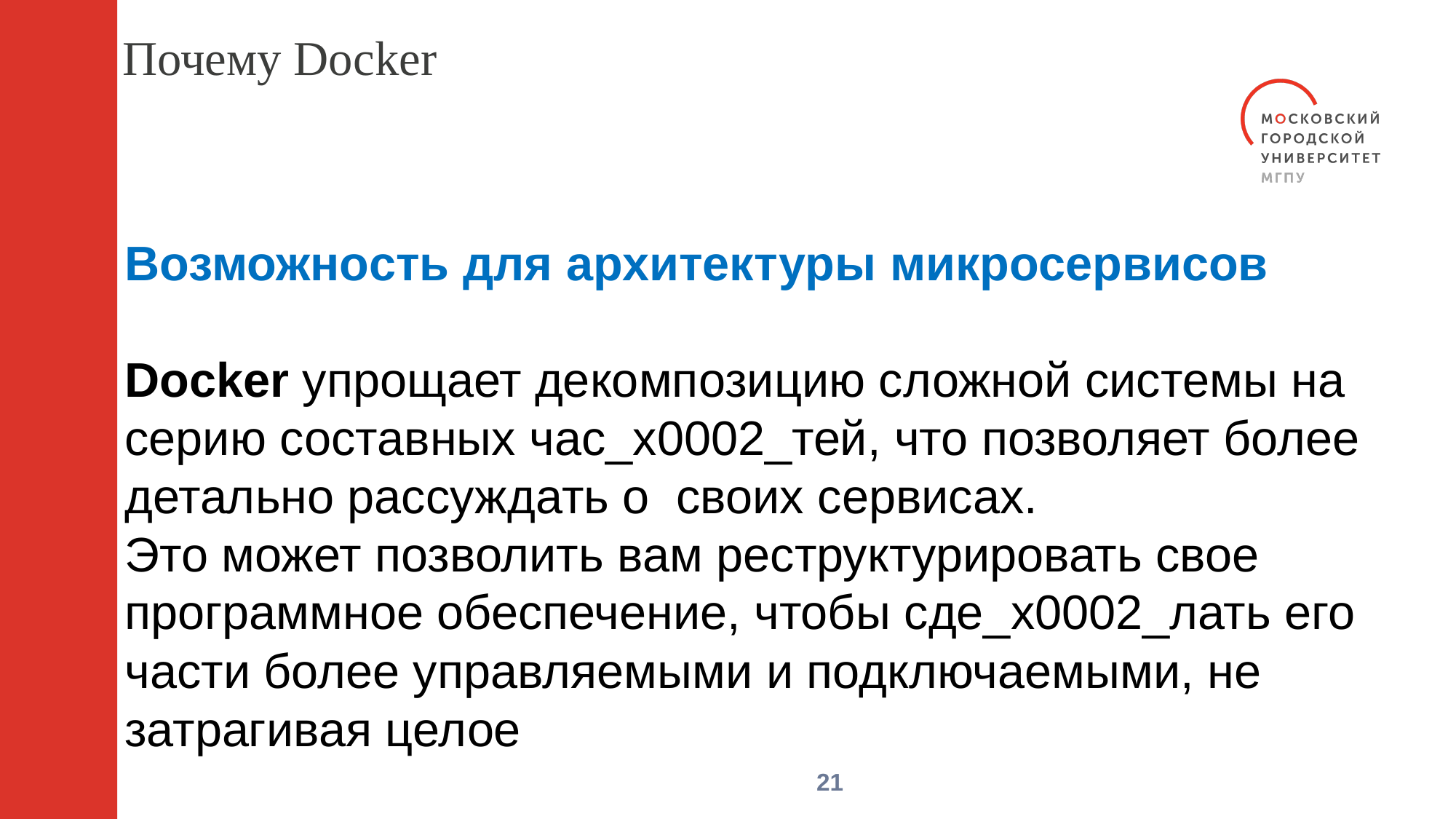

Почему Docker

Возможность для архитектуры микросервисов

Docker упрощает декомпозицию сложной системы на серию составных час_x0002_тей, что позволяет более детально рассуждать о  своих сервисах.
Это может позволить вам реструктурировать свое программное обеспечение, чтобы сде_x0002_лать его части более управляемыми и подключаемыми, не затрагивая целое
21